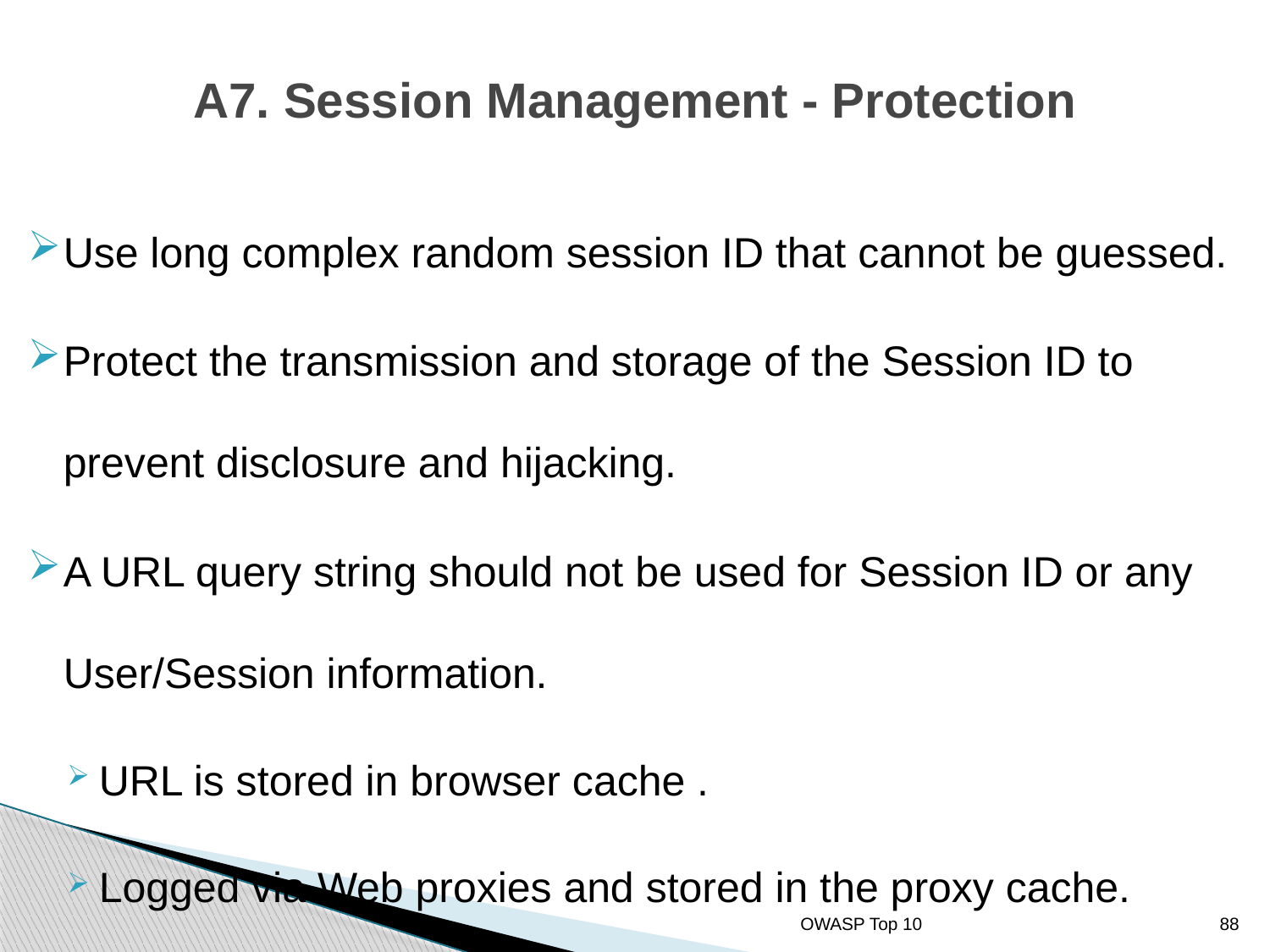

# A7. Session Management - Protection
Use long complex random session ID that cannot be guessed.
Protect the transmission and storage of the Session ID to prevent disclosure and hijacking.
A URL query string should not be used for Session ID or any User/Session information.
URL is stored in browser cache .
Logged via Web proxies and stored in the proxy cache.

OWASP Top 10
88